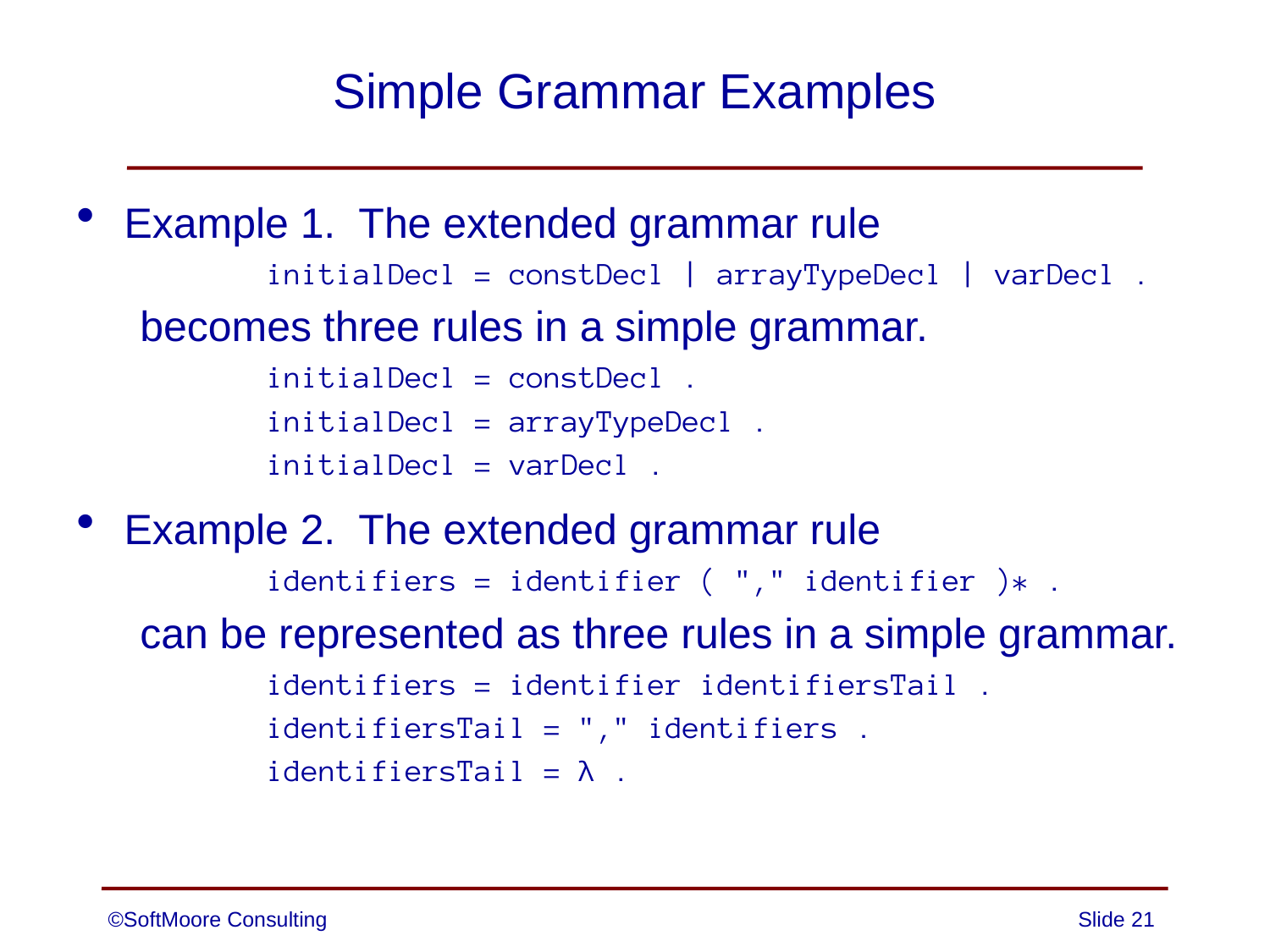

# Simple Grammar Examples
Example 1.  The extended grammar rule
	initialDecl = constDecl | arrayTypeDecl | varDecl .
becomes three rules in a simple grammar.
	initialDecl = constDecl .
	initialDecl = arrayTypeDecl .
	initialDecl = varDecl .
Example 2.  The extended grammar rule
	identifiers = identifier ( "," identifier )* .
can be represented as three rules in a simple grammar.
	identifiers = identifier identifiersTail .
	identifiersTail = "," identifiers .
	identifiersTail = λ .

©SoftMoore Consulting
Slide 21